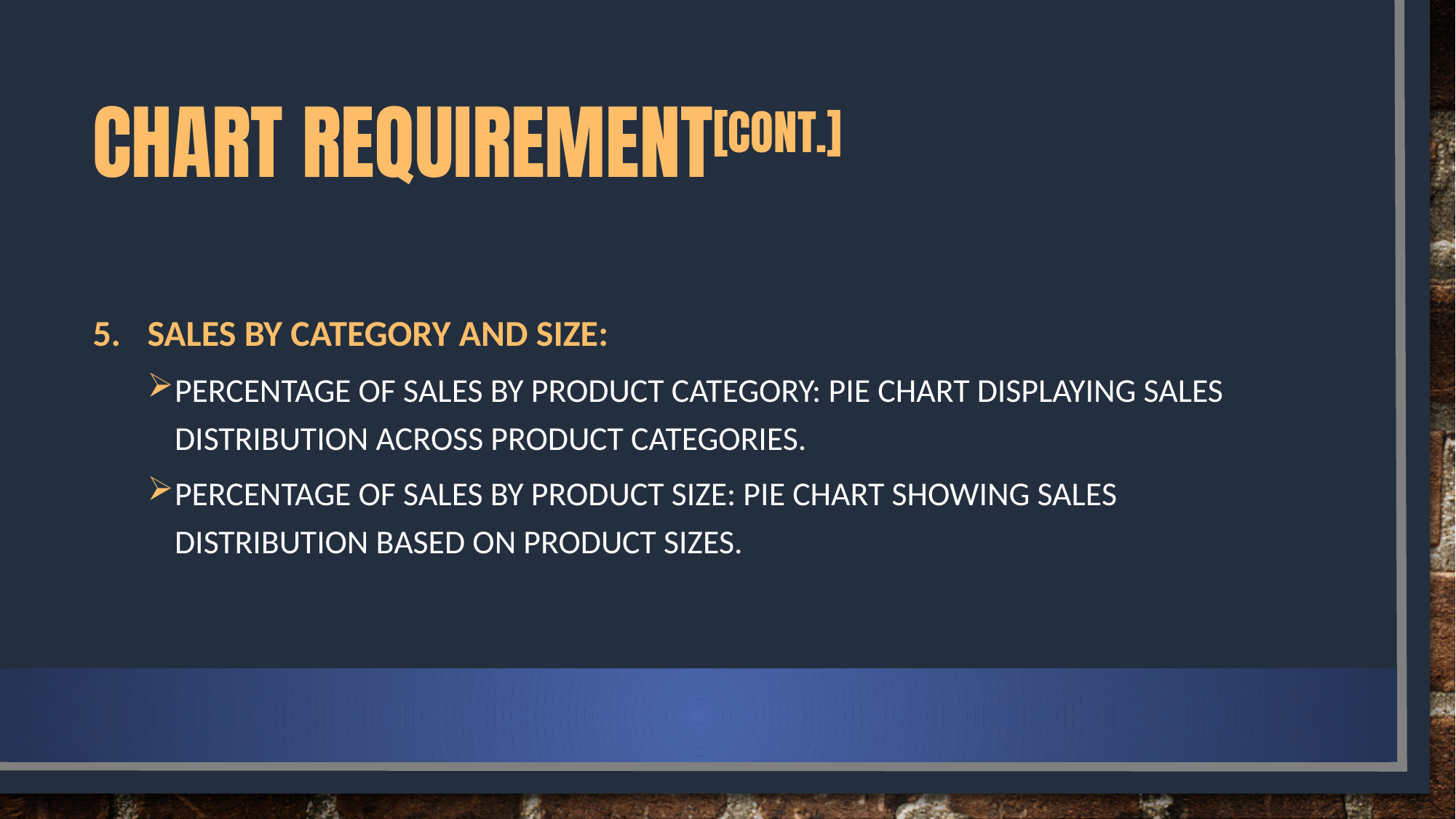

# Chart requirement[cont.]
Sales by Category and Size:
Percentage of Sales by Product Category: Pie chart displaying sales distribution across product categories.
Percentage of Sales by Product Size: Pie chart showing sales distribution based on product sizes.